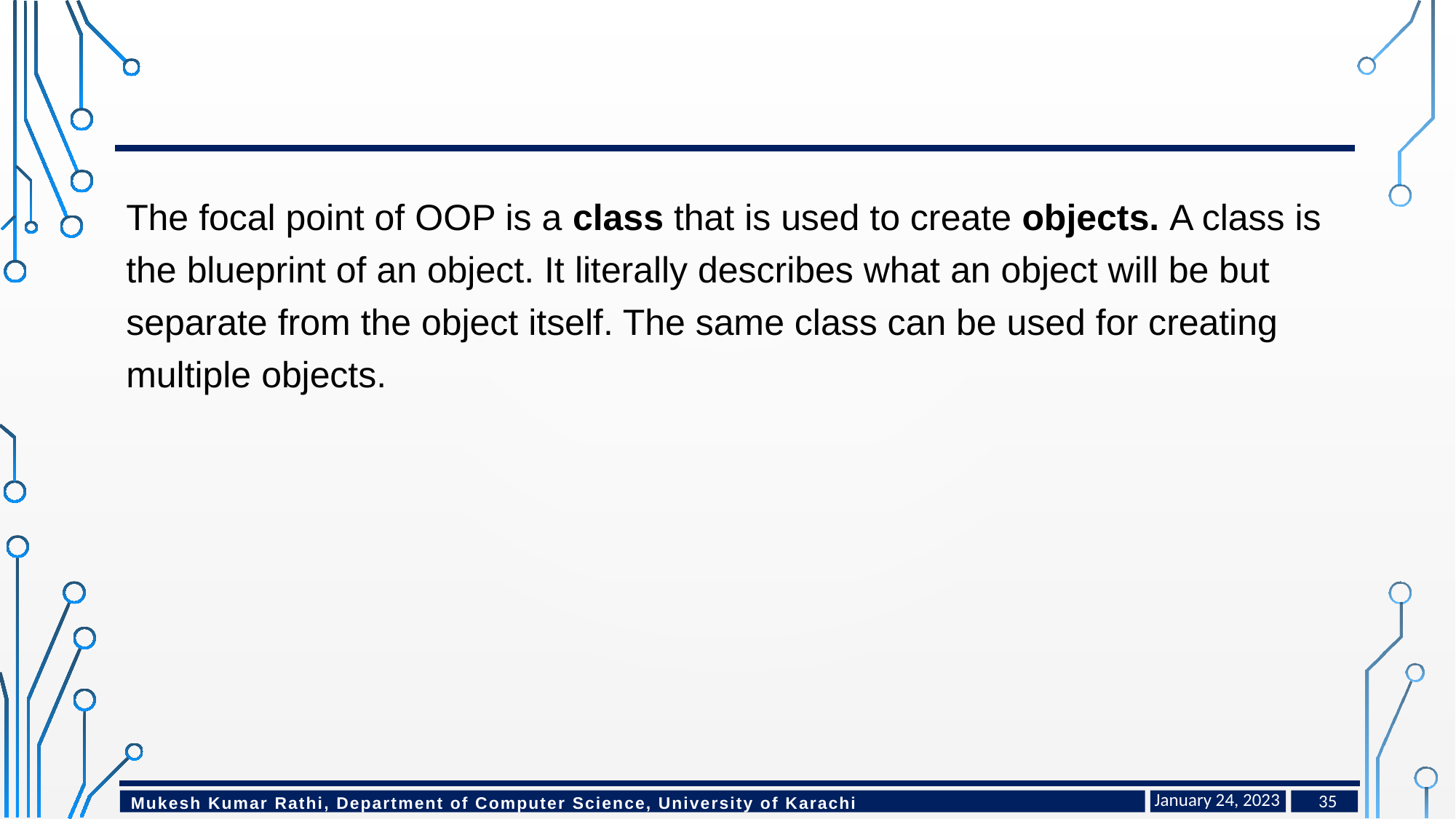

#
The focal point of OOP is a class that is used to create objects. A class is the blueprint of an object. It literally describes what an object will be but separate from the object itself. The same class can be used for creating multiple objects.
January 24, 2023
35